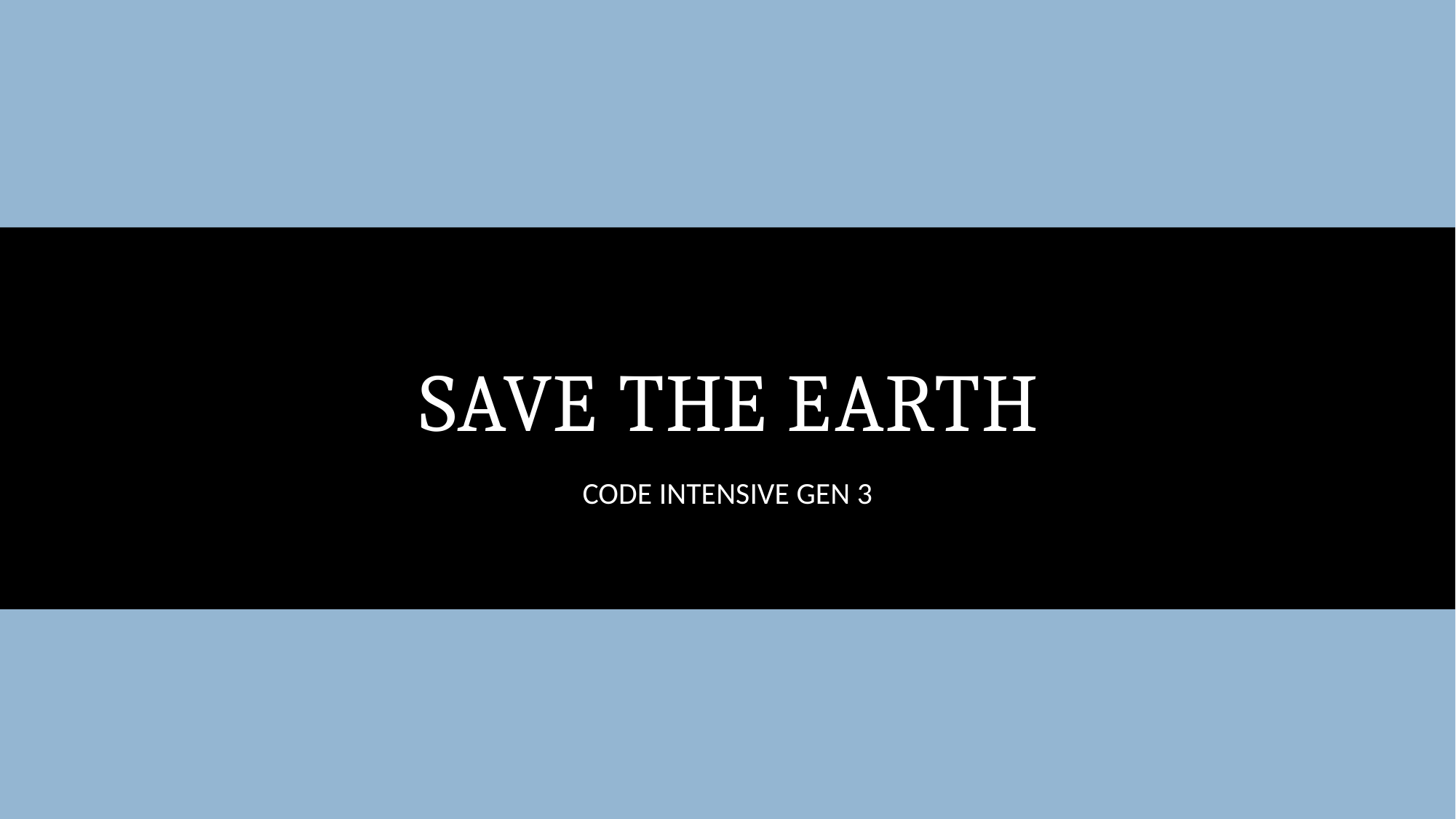

# SAVE THE EARTH
CODE INTENSIVE GEN 3